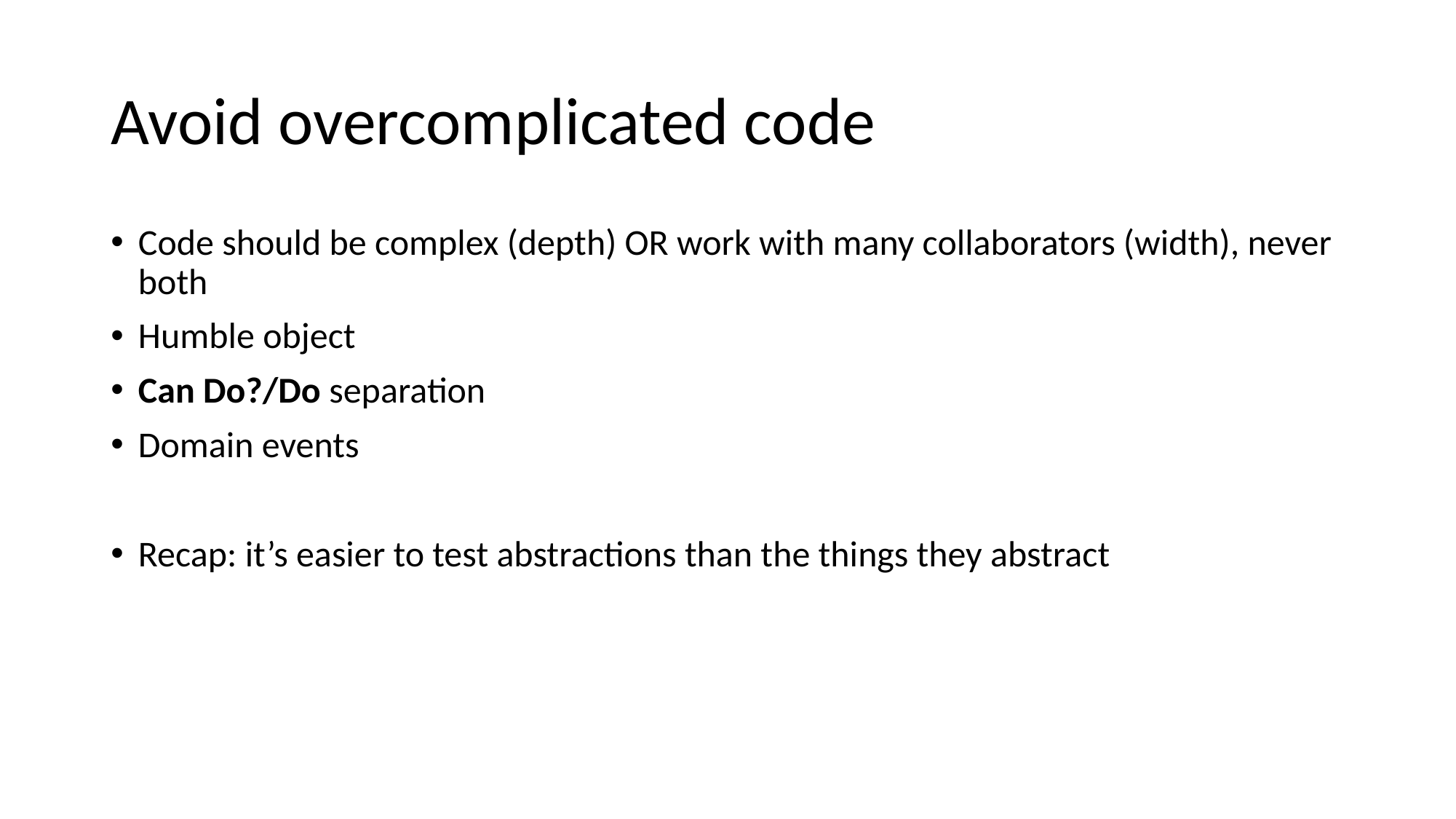

# Avoid overcomplicated code
Code should be complex (depth) OR work with many collaborators (width), never both
Humble object
Can Do?/Do separation
Domain events

Recap: it’s easier to test abstractions than the things they abstract